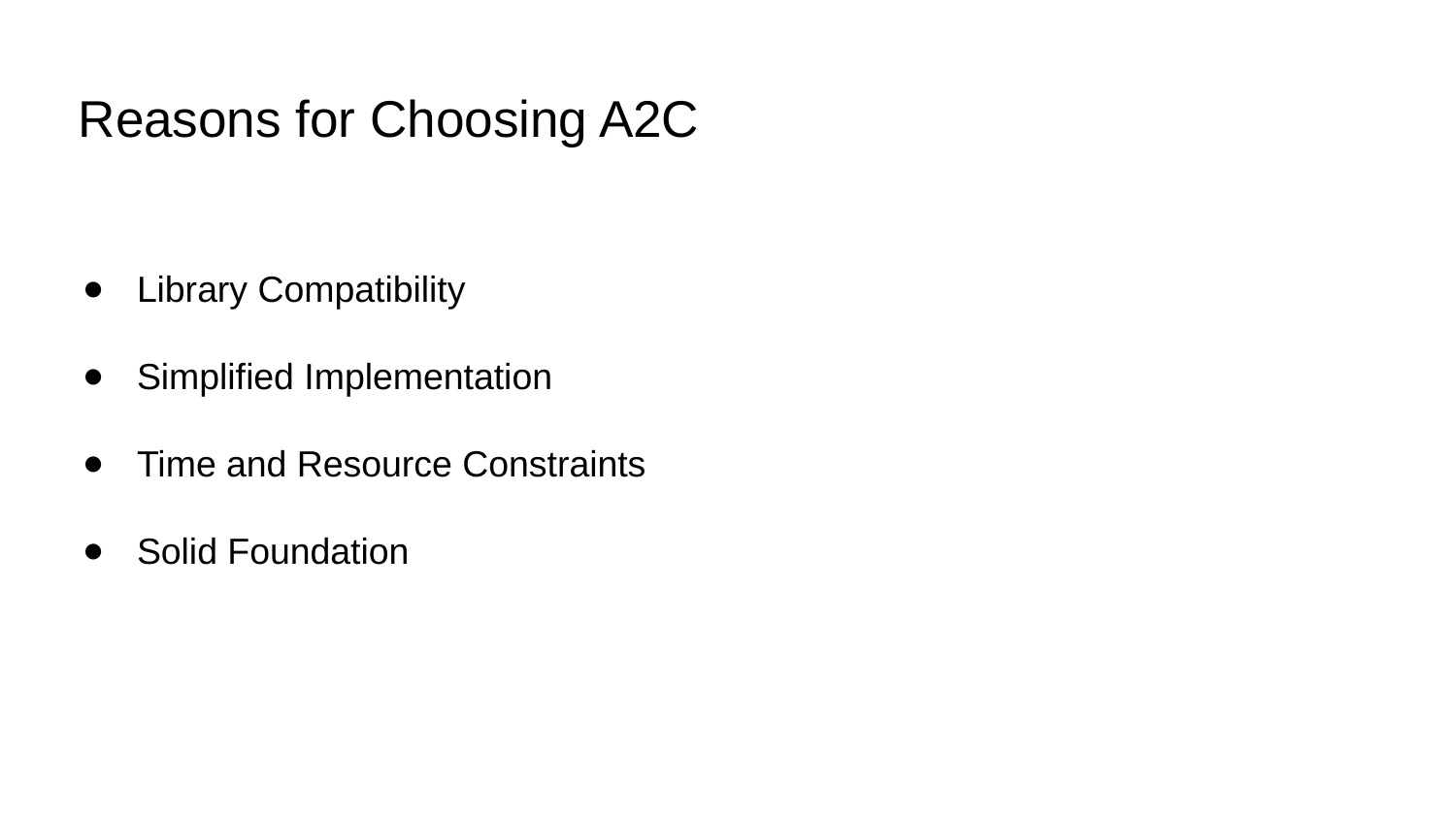

# Reasons for Choosing A2C

Library Compatibility
Simplified Implementation
Time and Resource Constraints
Solid Foundation